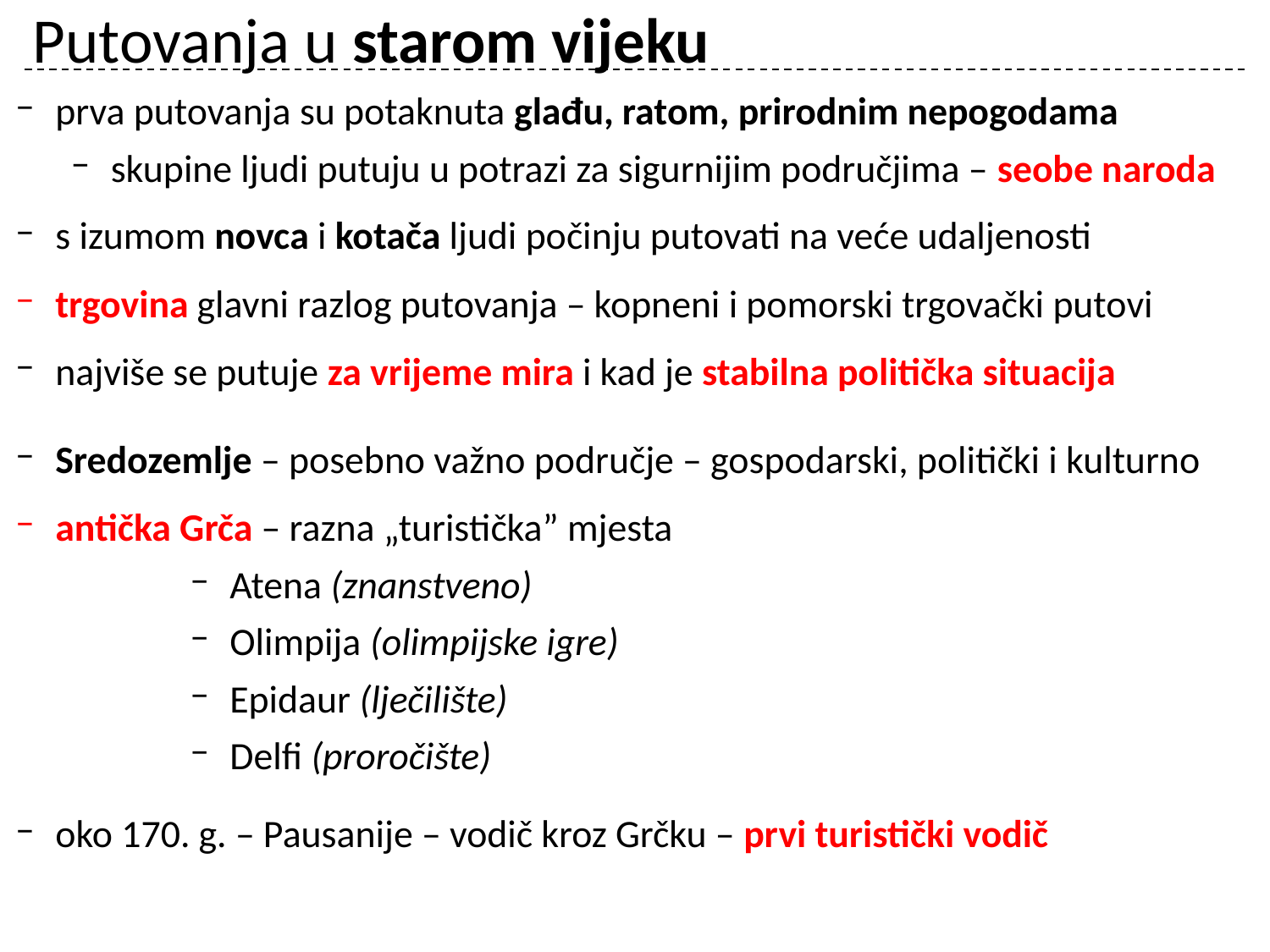

# Putovanja u starom vijeku
prva putovanja su potaknuta glađu, ratom, prirodnim nepogodama
skupine ljudi putuju u potrazi za sigurnijim područjima – seobe naroda
s izumom novca i kotača ljudi počinju putovati na veće udaljenosti
trgovina glavni razlog putovanja – kopneni i pomorski trgovački putovi
najviše se putuje za vrijeme mira i kad je stabilna politička situacija
Sredozemlje – posebno važno područje – gospodarski, politički i kulturno
antička Grča – razna „turistička” mjesta
Atena (znanstveno)
Olimpija (olimpijske igre)
Epidaur (lječilište)
Delfi (proročište)
oko 170. g. – Pausanije – vodič kroz Grčku – prvi turistički vodič